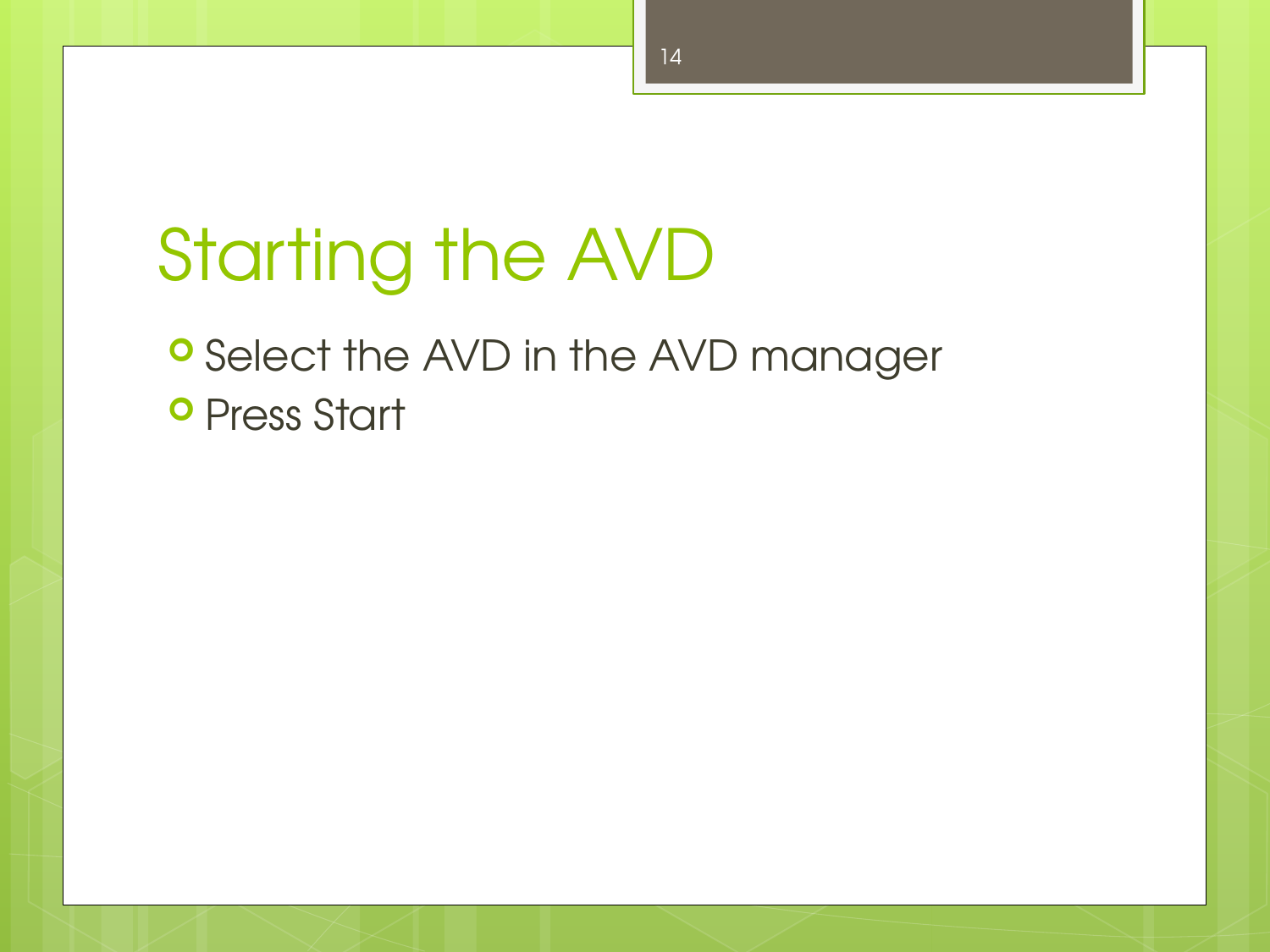

14
# Starting the AVD
Select the AVD in the AVD manager
Press Start